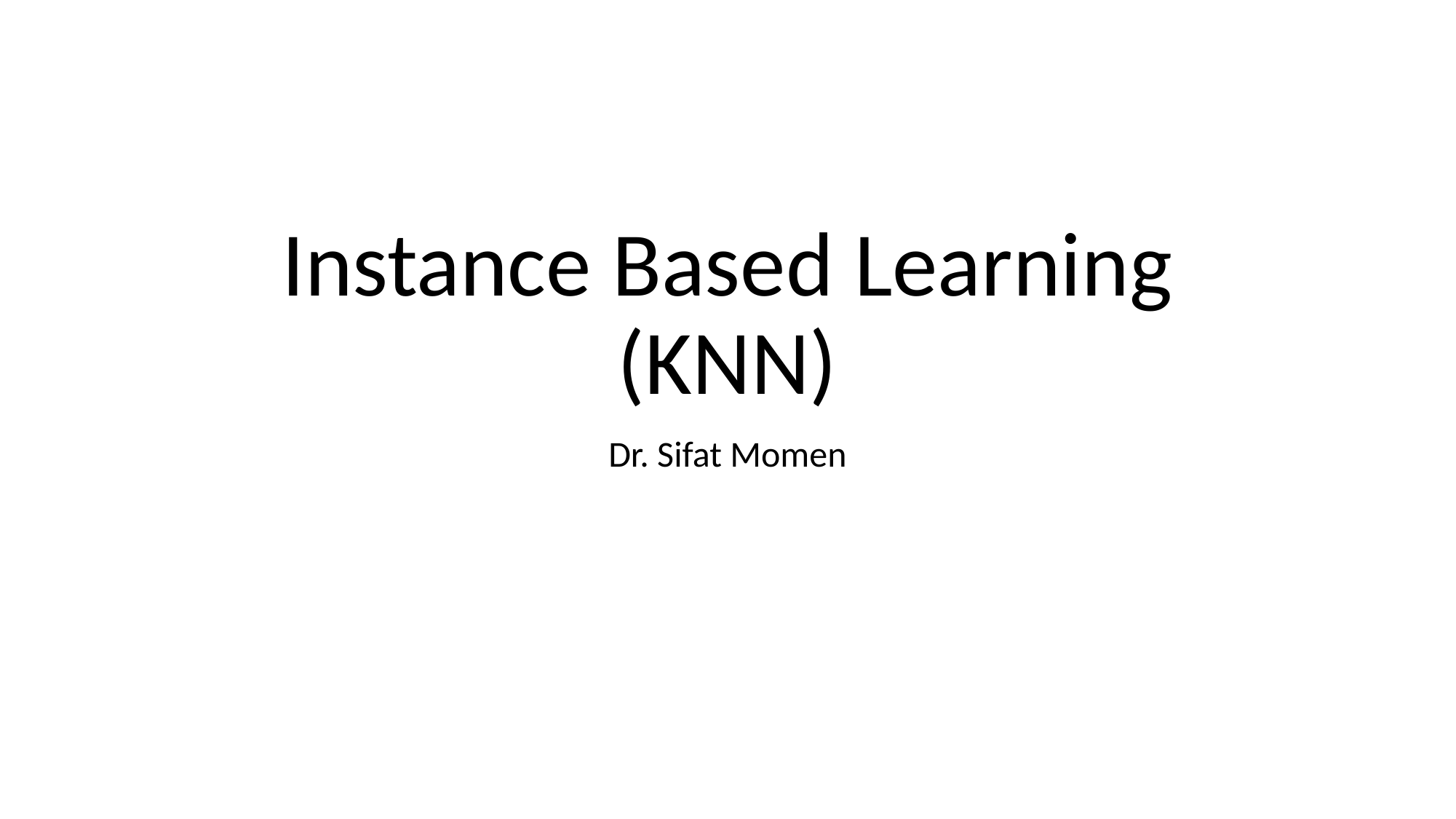

# Instance Based Learning (KNN)
Dr. Sifat Momen